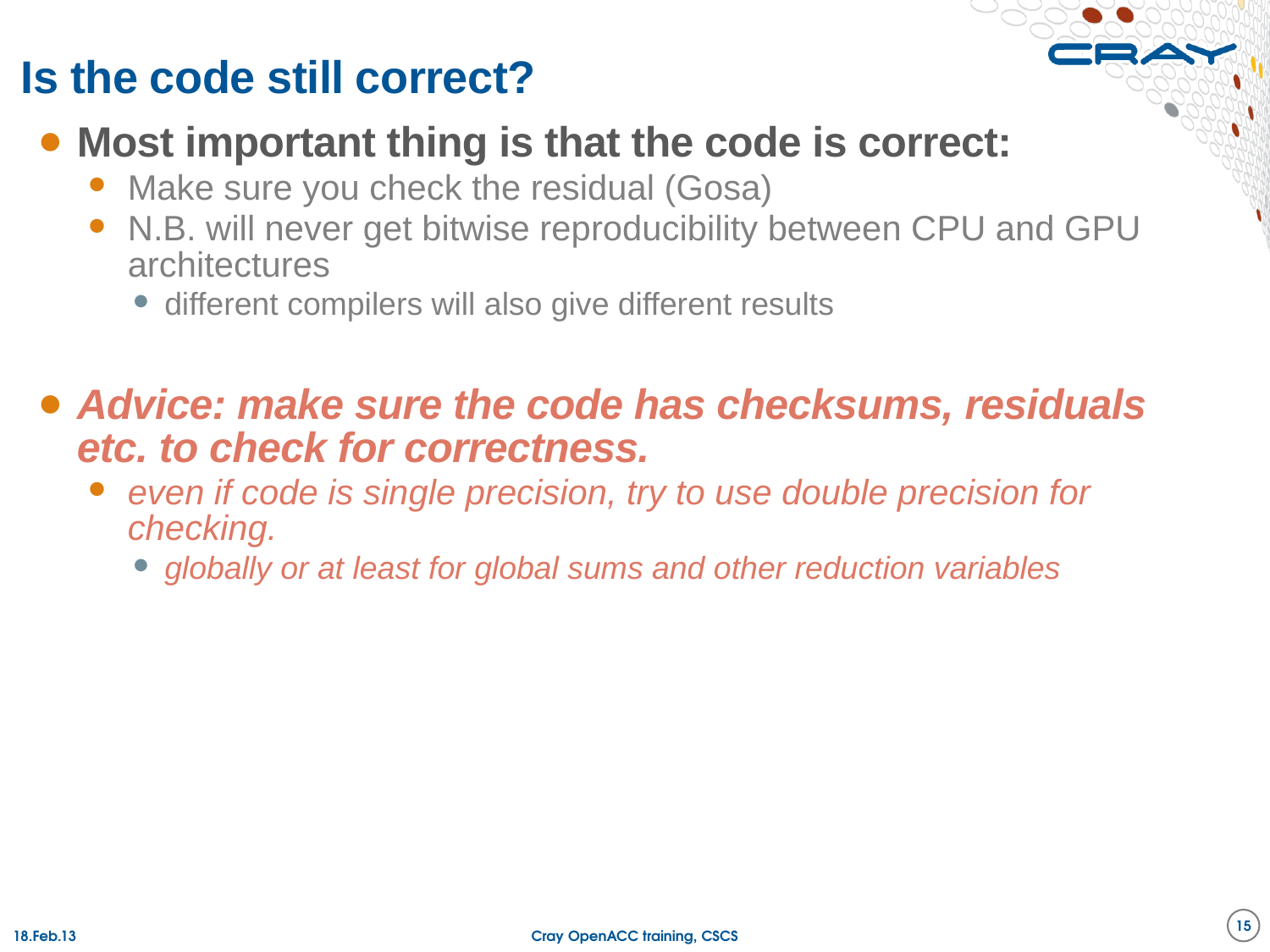

# Is the code still correct?
Most important thing is that the code is correct:
Make sure you check the residual (Gosa)
N.B. will never get bitwise reproducibility between CPU and GPU architectures
different compilers will also give different results

Advice: make sure the code has checksums, residuals etc. to check for correctness.
even if code is single precision, try to use double precision for checking.
globally or at least for global sums and other reduction variables
15
18.Feb.13
Cray OpenACC training, CSCS